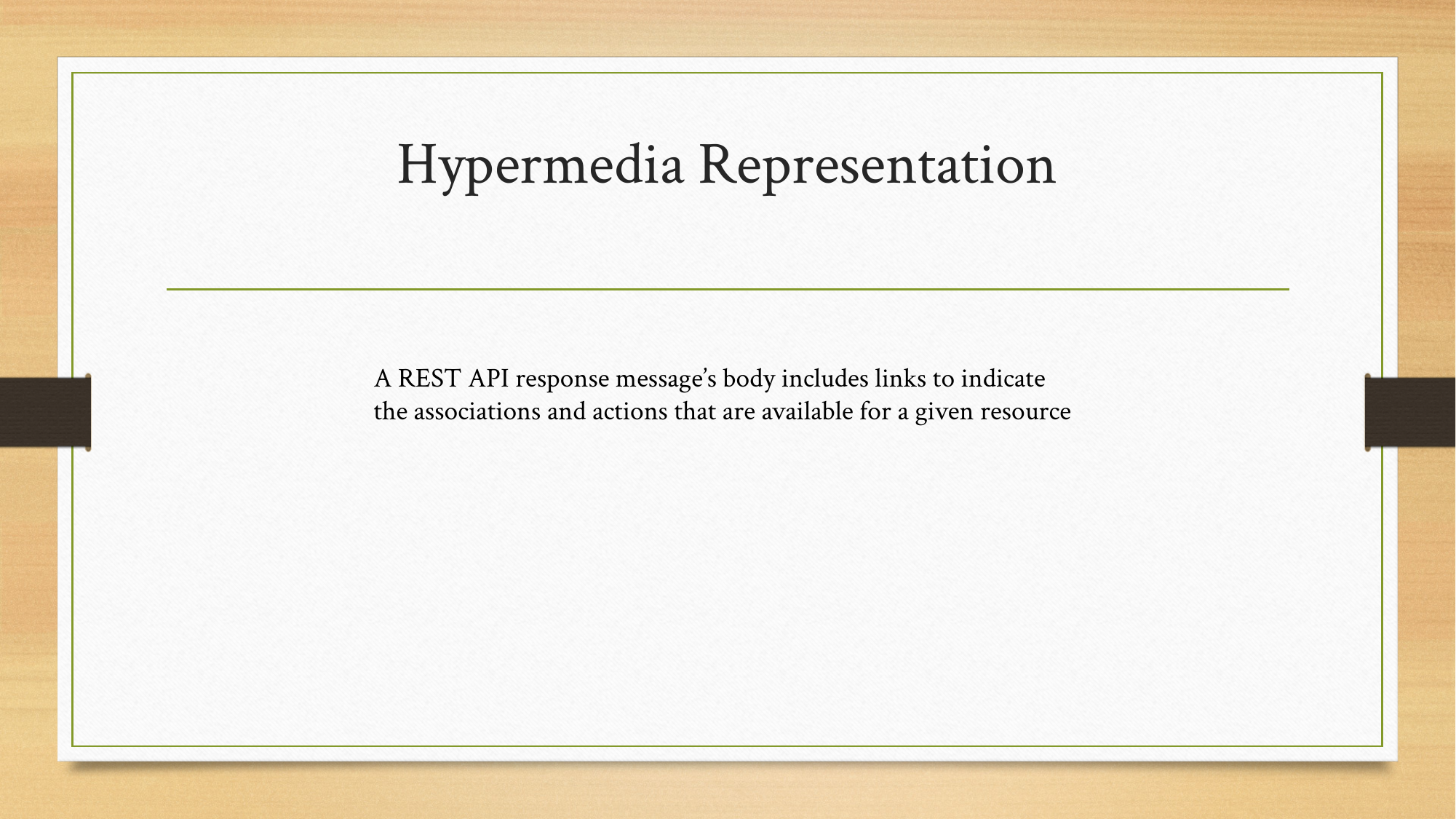

# Hypermedia Representation
A REST API response message’s body includes links to indicate the associations and actions that are available for a given resource